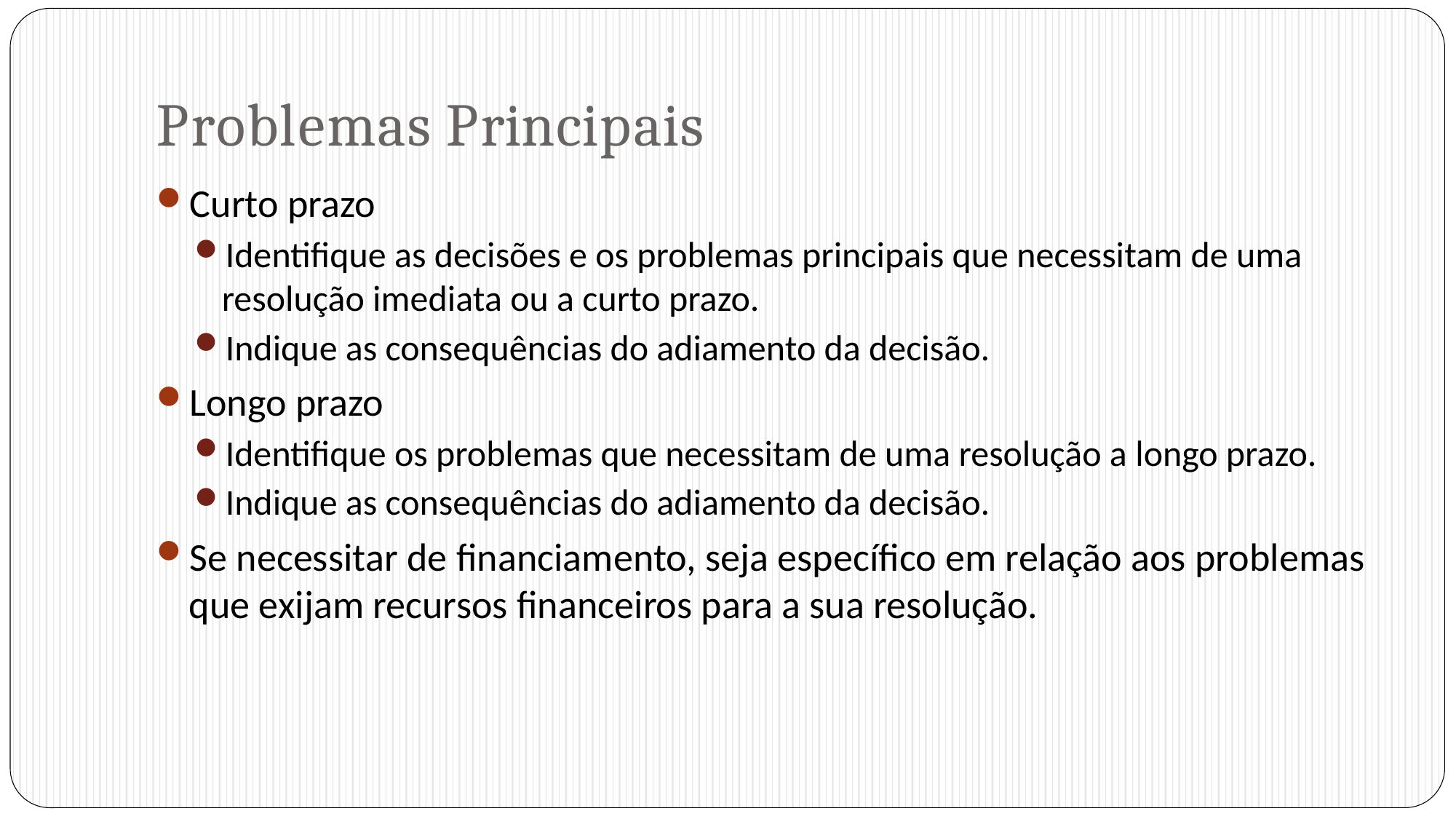

# Problemas Principais
Curto prazo
Identifique as decisões e os problemas principais que necessitam de uma resolução imediata ou a curto prazo.
Indique as consequências do adiamento da decisão.
Longo prazo
Identifique os problemas que necessitam de uma resolução a longo prazo.
Indique as consequências do adiamento da decisão.
Se necessitar de financiamento, seja específico em relação aos problemas que exijam recursos financeiros para a sua resolução.